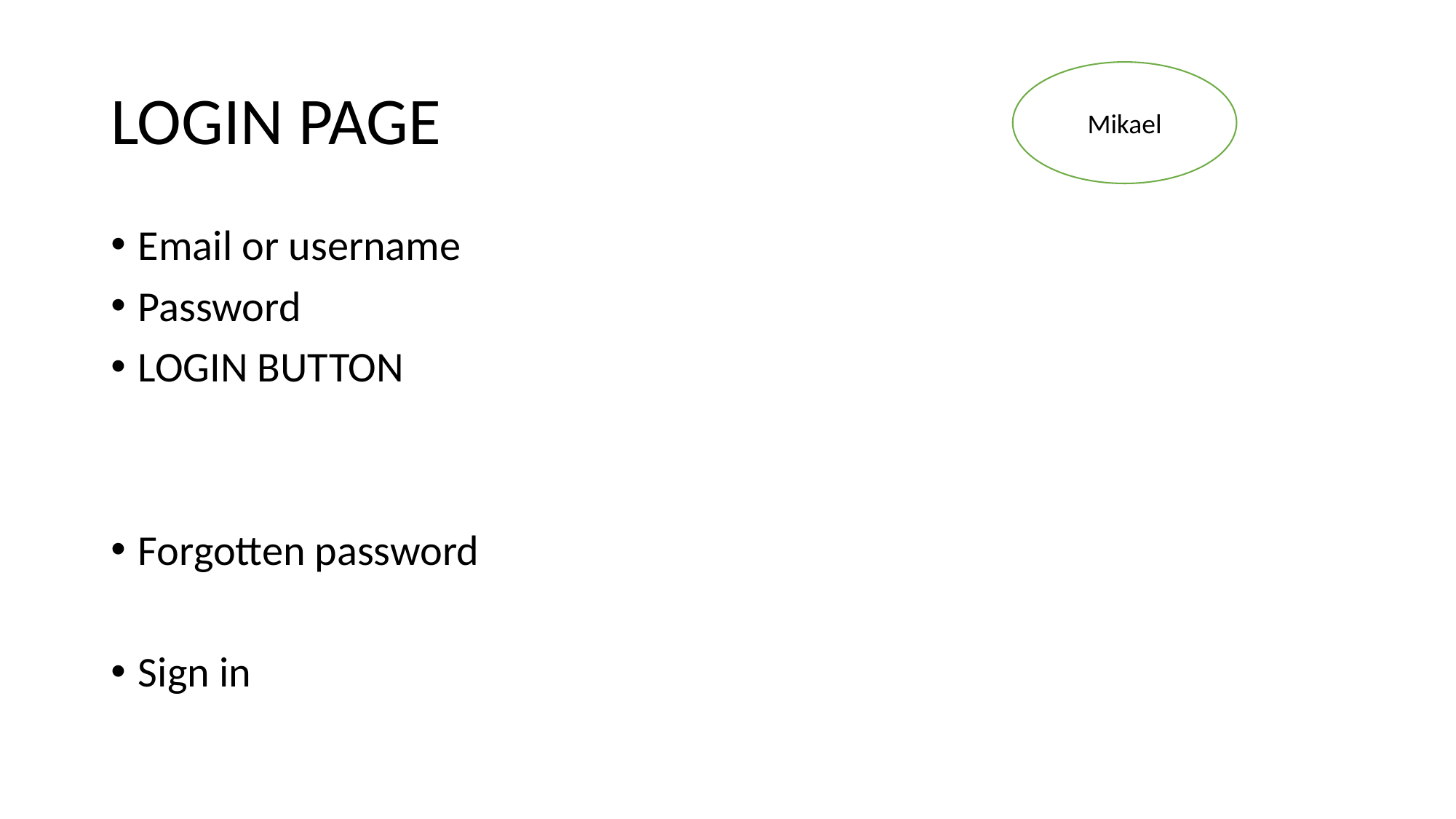

# LOGIN PAGE
Mikael
Email or username
Password
LOGIN BUTTON

Forgotten password

Sign in